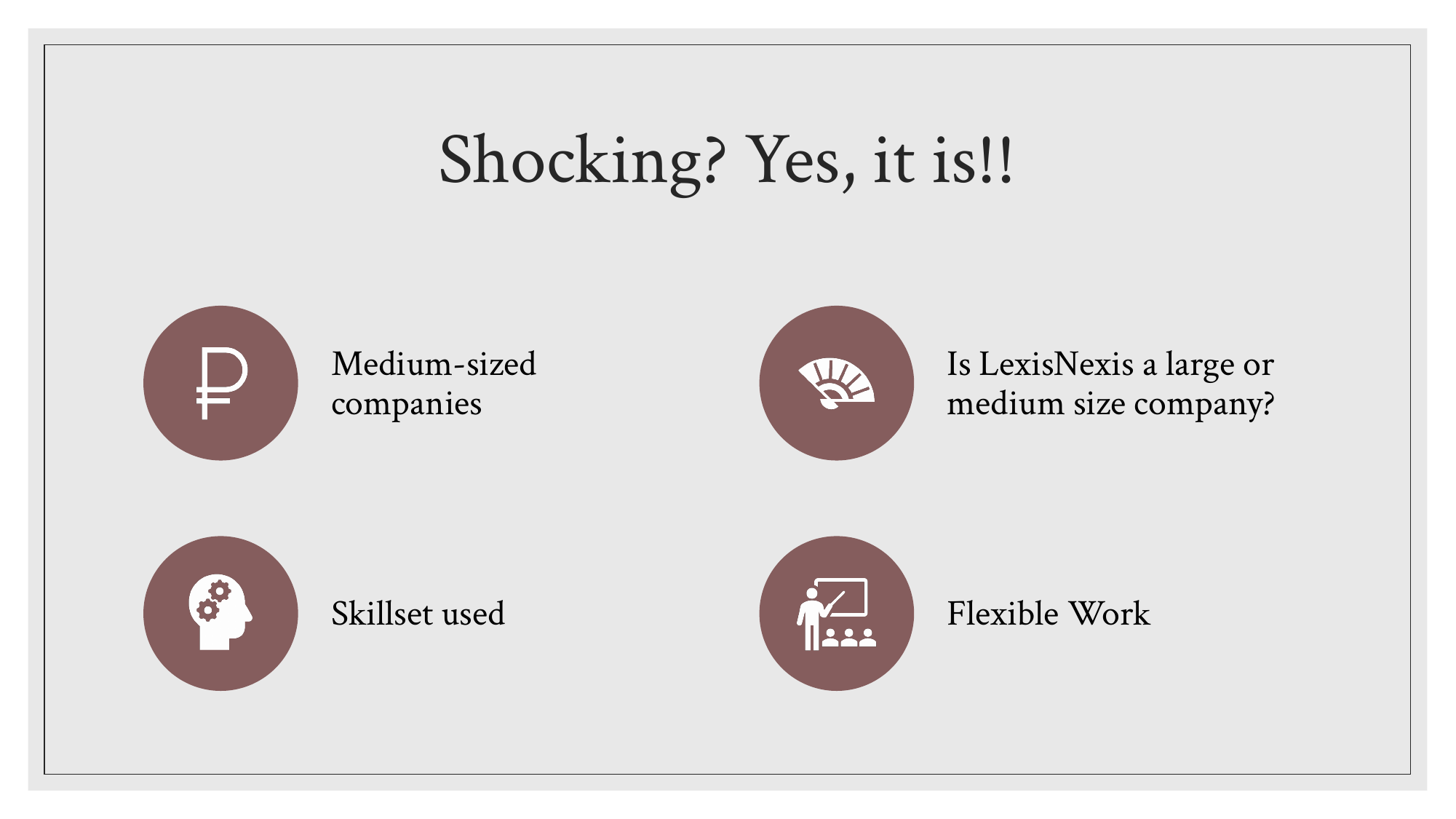

# Shocking? Yes, it is!!
Medium-sized companies
Is LexisNexis a large or medium size company?
Skillset used
Flexible Work